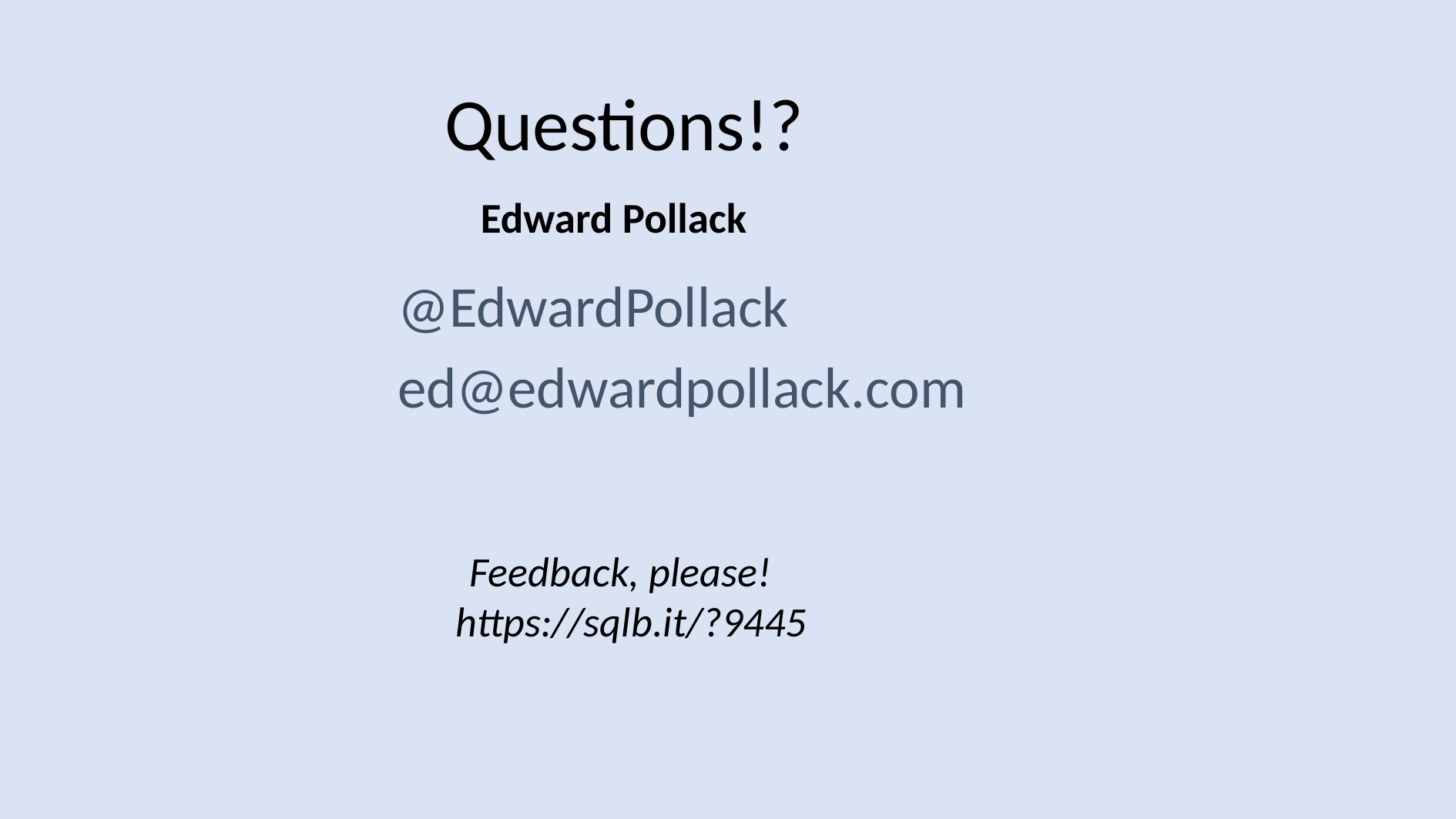

# Questions!?
Edward Pollack
@EdwardPollack
ed@edwardpollack.com
Feedback, please!
       https://sqlb.it/?9445